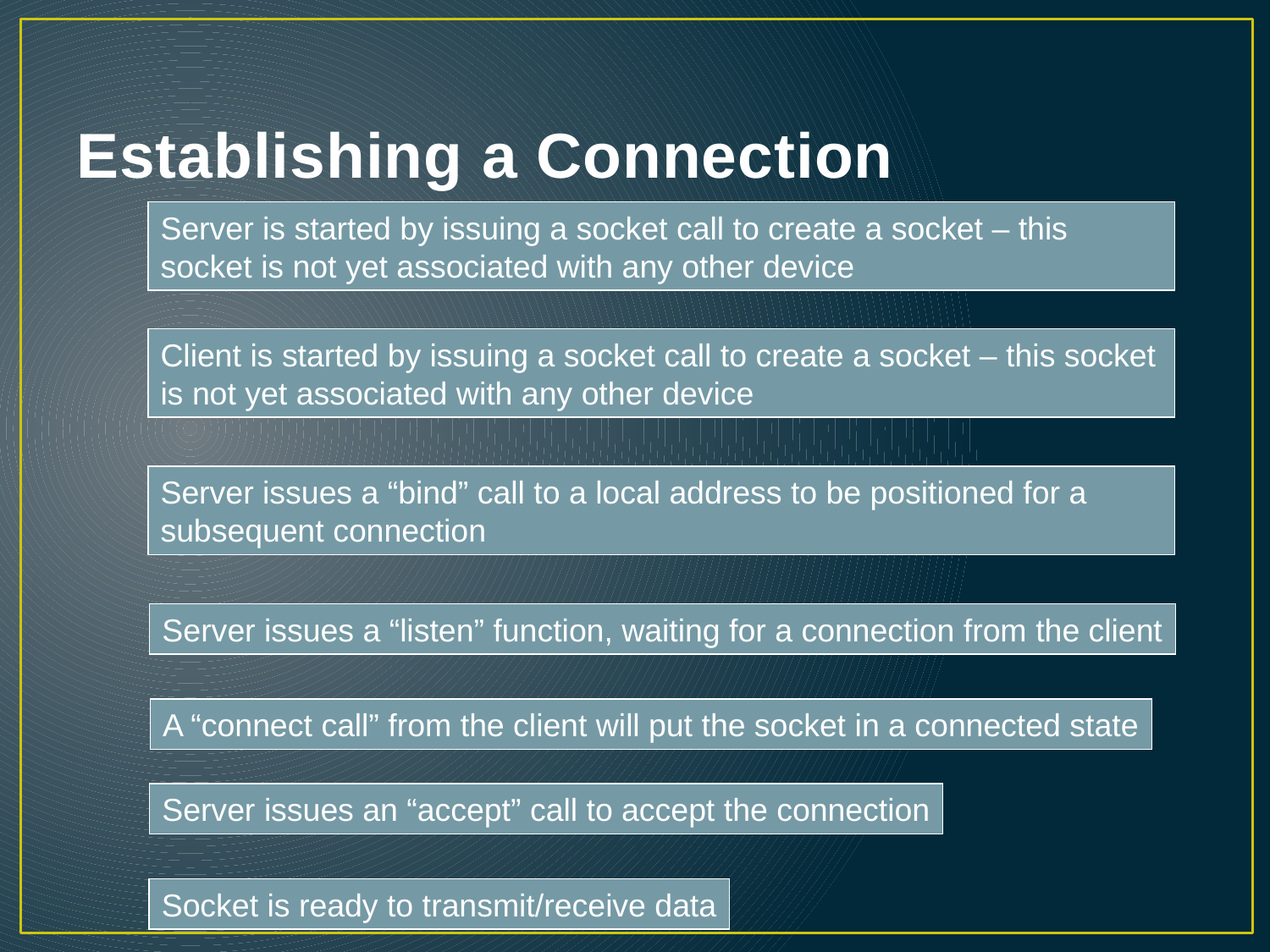

# Establishing a Connection
Server is started by issuing a socket call to create a socket – this socket is not yet associated with any other device
Client is started by issuing a socket call to create a socket – this socket is not yet associated with any other device
Server issues a “bind” call to a local address to be positioned for a subsequent connection
Server issues a “listen” function, waiting for a connection from the client
A “connect call” from the client will put the socket in a connected state
Server issues an “accept” call to accept the connection
Socket is ready to transmit/receive data